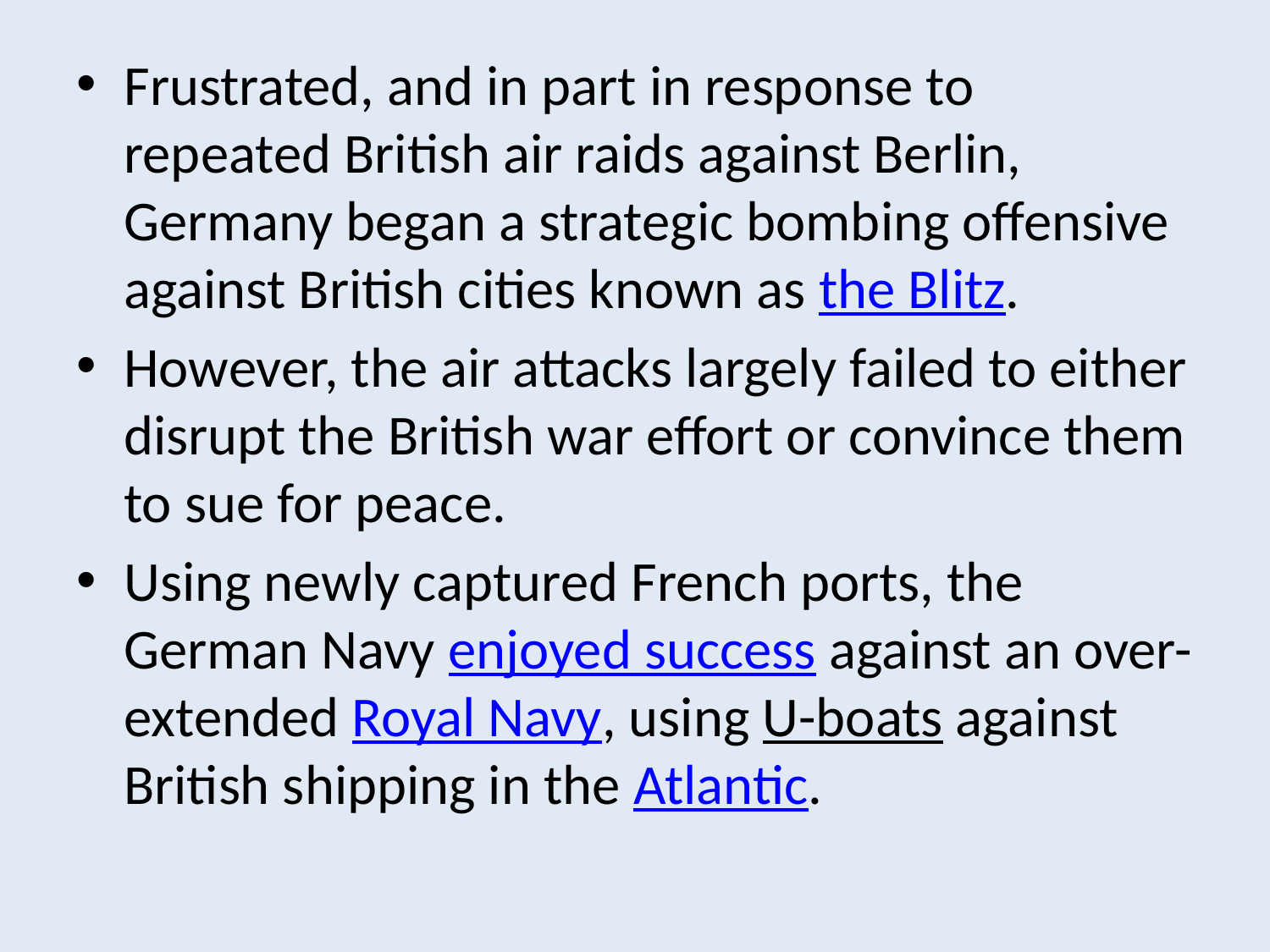

Frustrated, and in part in response to repeated British air raids against Berlin, Germany began a strategic bombing offensive against British cities known as the Blitz.
However, the air attacks largely failed to either disrupt the British war effort or convince them to sue for peace.
Using newly captured French ports, the German Navy enjoyed success against an over-extended Royal Navy, using U-boats against British shipping in the Atlantic.